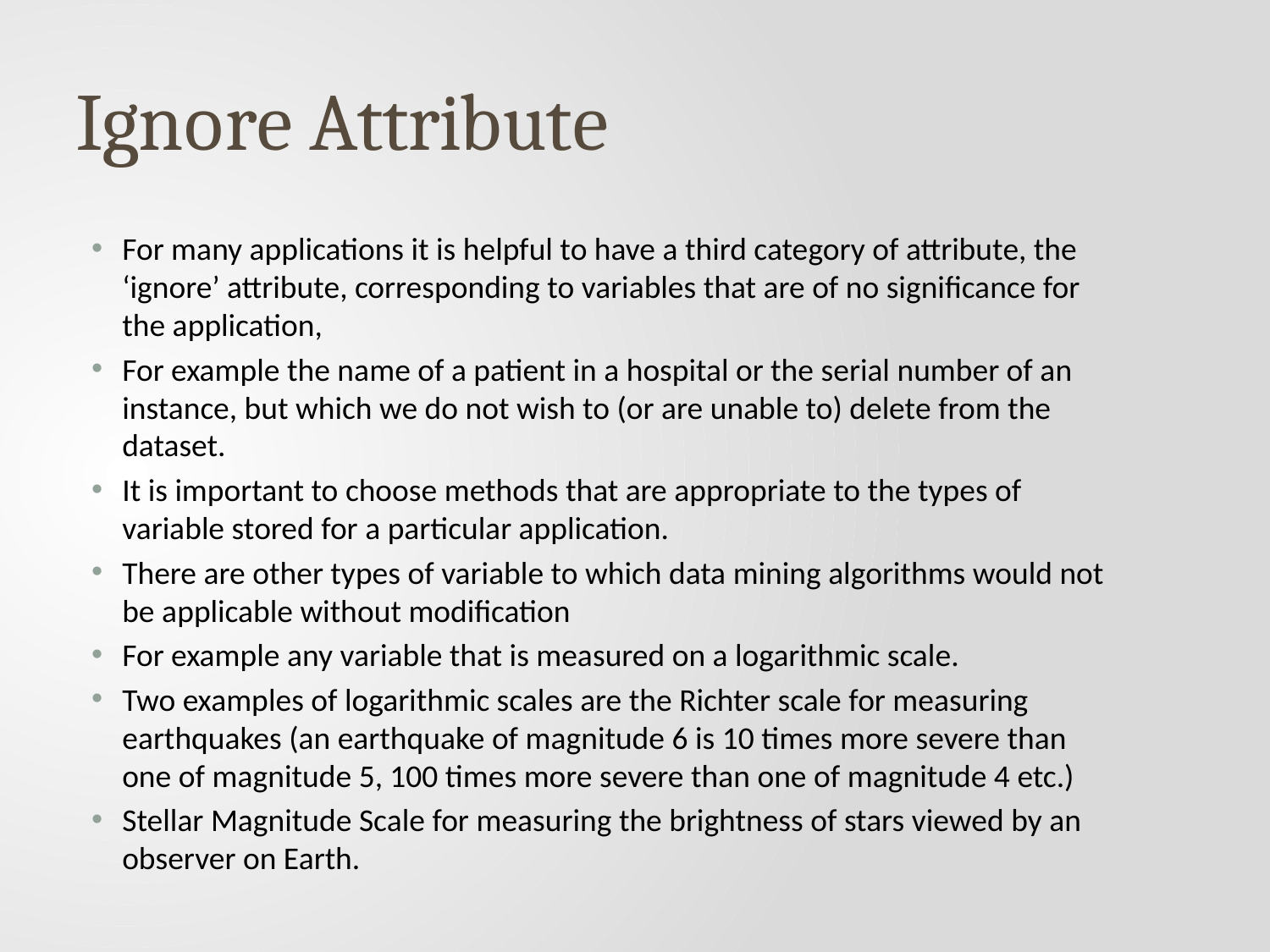

# Ignore Attribute
For many applications it is helpful to have a third category of attribute, the ‘ignore’ attribute, corresponding to variables that are of no significance for the application,
For example the name of a patient in a hospital or the serial number of an instance, but which we do not wish to (or are unable to) delete from the dataset.
It is important to choose methods that are appropriate to the types of variable stored for a particular application.
There are other types of variable to which data mining algorithms would not be applicable without modification
For example any variable that is measured on a logarithmic scale.
Two examples of logarithmic scales are the Richter scale for measuring earthquakes (an earthquake of magnitude 6 is 10 times more severe than one of magnitude 5, 100 times more severe than one of magnitude 4 etc.)
Stellar Magnitude Scale for measuring the brightness of stars viewed by an observer on Earth.